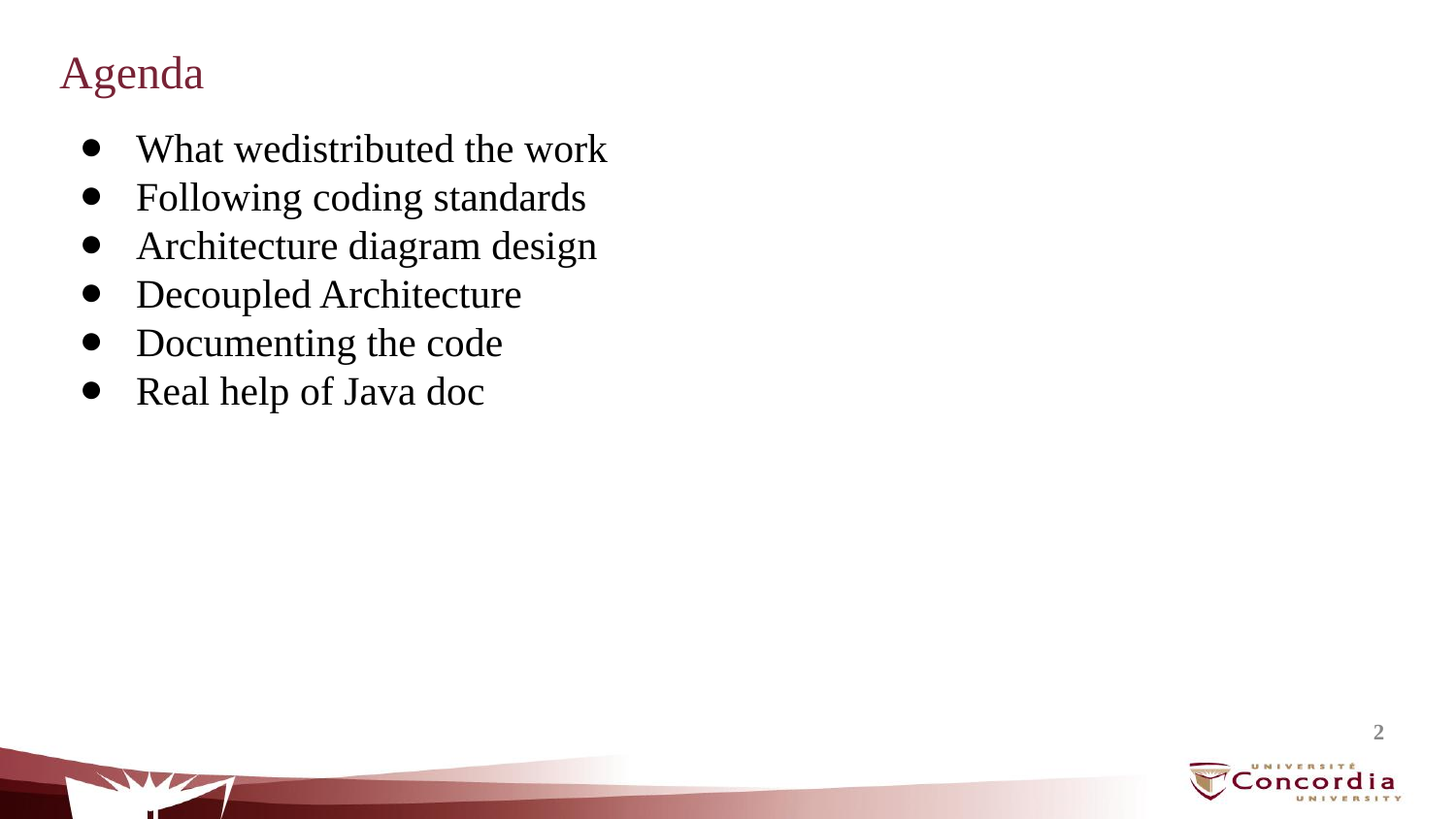

# Agenda
What wedistributed the work
Following coding standards
Architecture diagram design
Decoupled Architecture
Documenting the code
Real help of Java doc
2